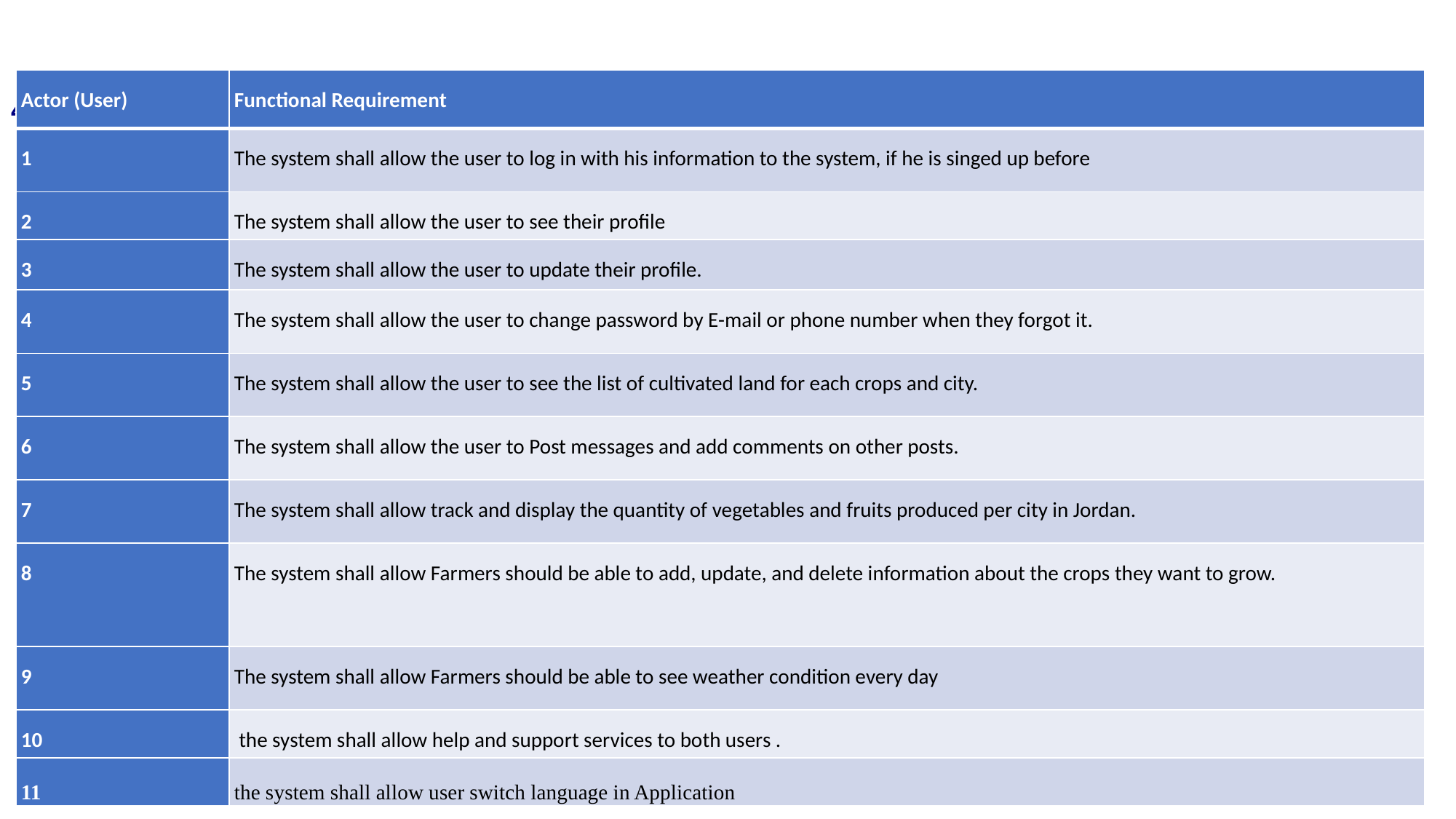

# 4.2 Functional Requirement & Modelling
| Actor (User) | Functional Requirement |
| --- | --- |
| 1 | The system shall allow the user to log in with his information to the system, if he is singed up before |
| 2 | The system shall allow the user to see their profile |
| 3 | The system shall allow the user to update their profile. |
| 4 | The system shall allow the user to change password by E-mail or phone number when they forgot it. |
| 5 | The system shall allow the user to see the list of cultivated land for each crops and city. |
| 6 | The system shall allow the user to Post messages and add comments on other posts. |
| 7 | The system shall allow track and display the quantity of vegetables and fruits produced per city in Jordan. |
| 8 | The system shall allow Farmers should be able to add, update, and delete information about the crops they want to grow. |
| 9 | The system shall allow Farmers should be able to see weather condition every day |
| 10 | the system shall allow help and support services to both users . |
| 11 | the system shall allow user switch language in Application |